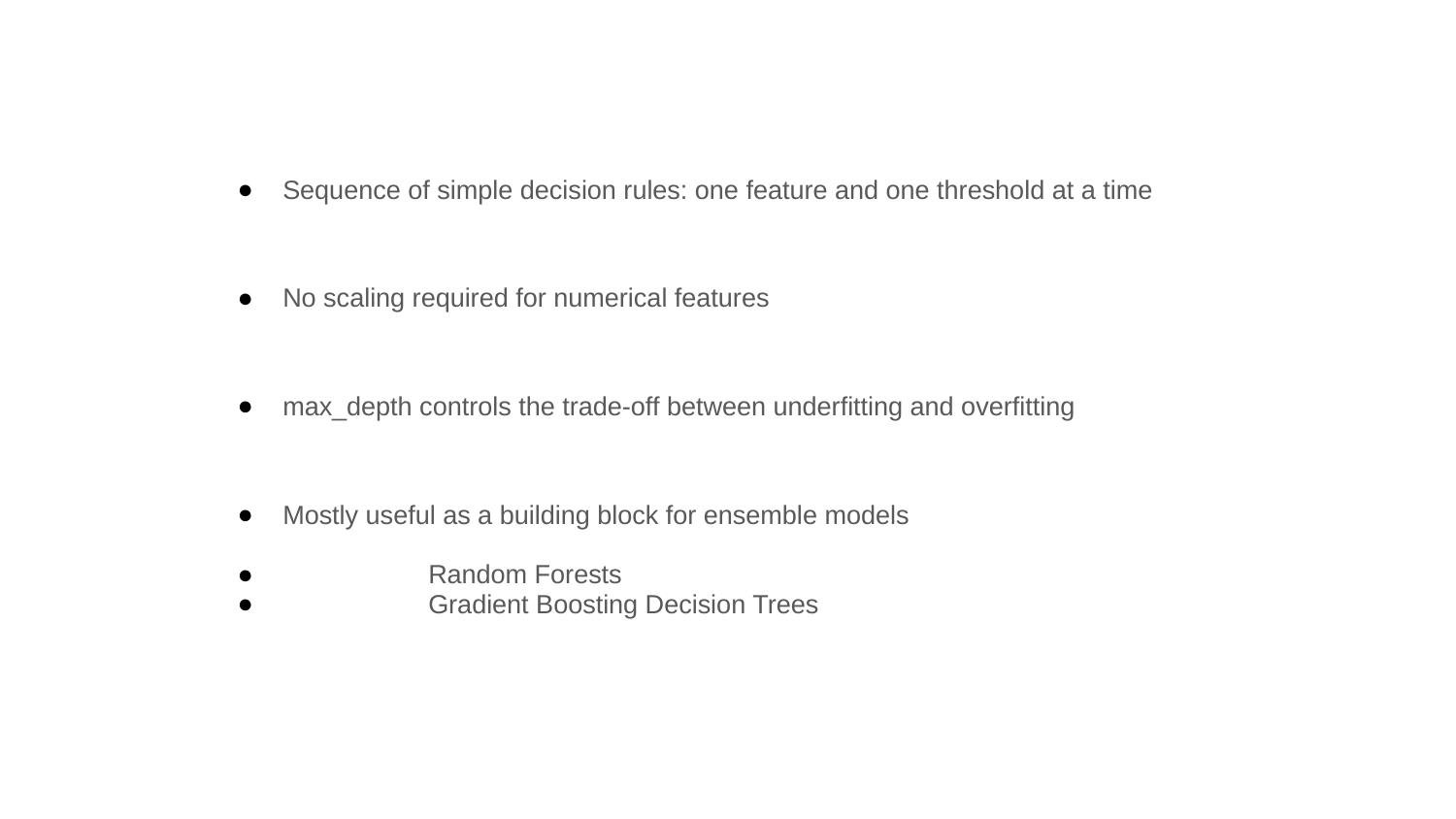

Sequence of simple decision rules: one feature and one threshold at a time

No scaling required for numerical features

max_depth controls the trade-off between underfitting and overfitting

Mostly useful as a building block for ensemble models

	Random Forests
	Gradient Boosting Decision Trees